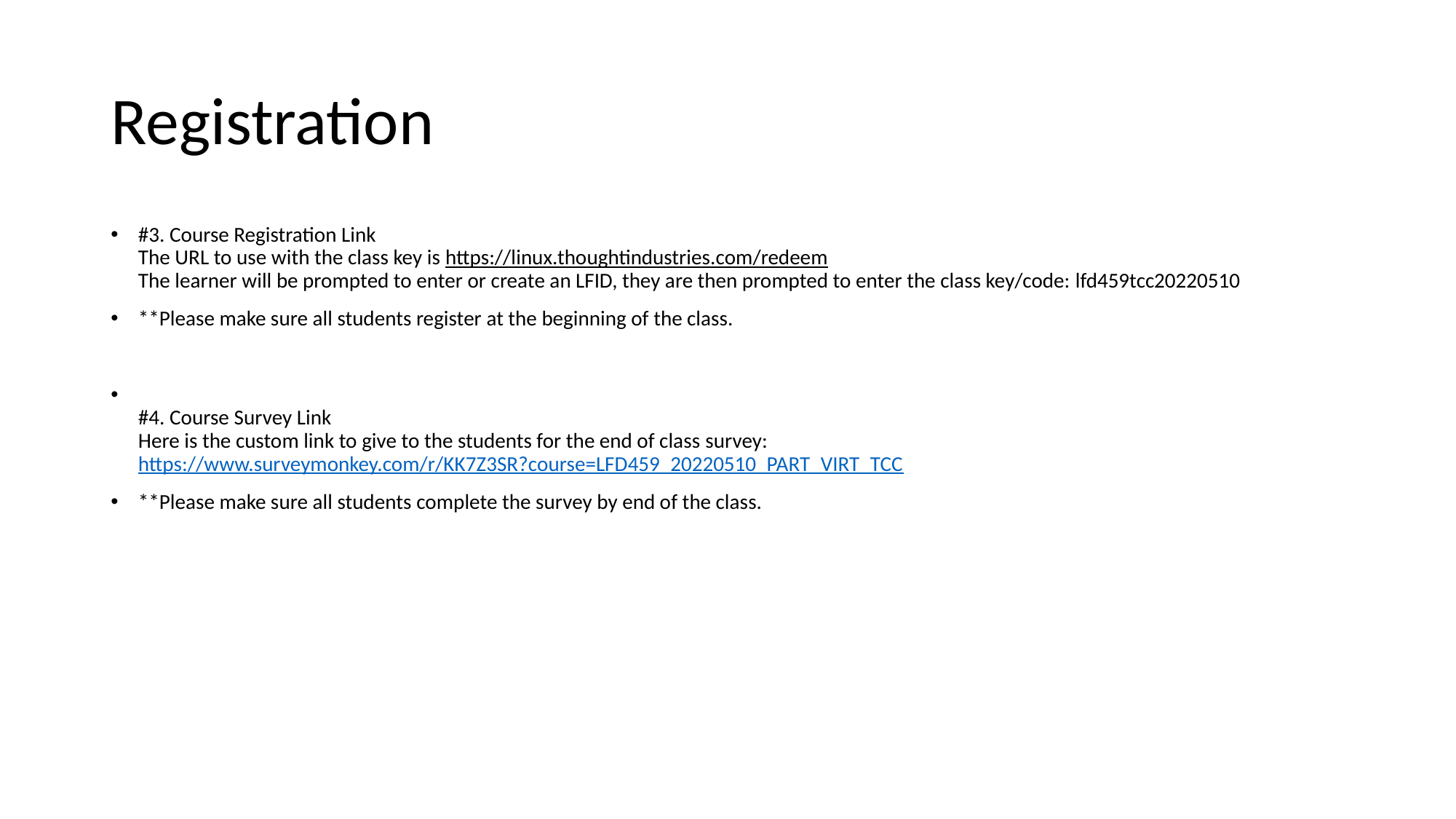

# Registration
#3. Course Registration Link
The URL to use with the class key is https://linux.thoughtindustries.com/redeem 
The learner will be prompted to enter or create an LFID, they are then prompted to enter the class key/code: lfd459tcc20220510
**Please make sure all students register at the beginning of the class.

#4. Course Survey Link
Here is the custom link to give to the students for the end of class survey: https://www.surveymonkey.com/r/KK7Z3SR?course=LFD459_20220510_PART_VIRT_TCC
**Please make sure all students complete the survey by end of the class.